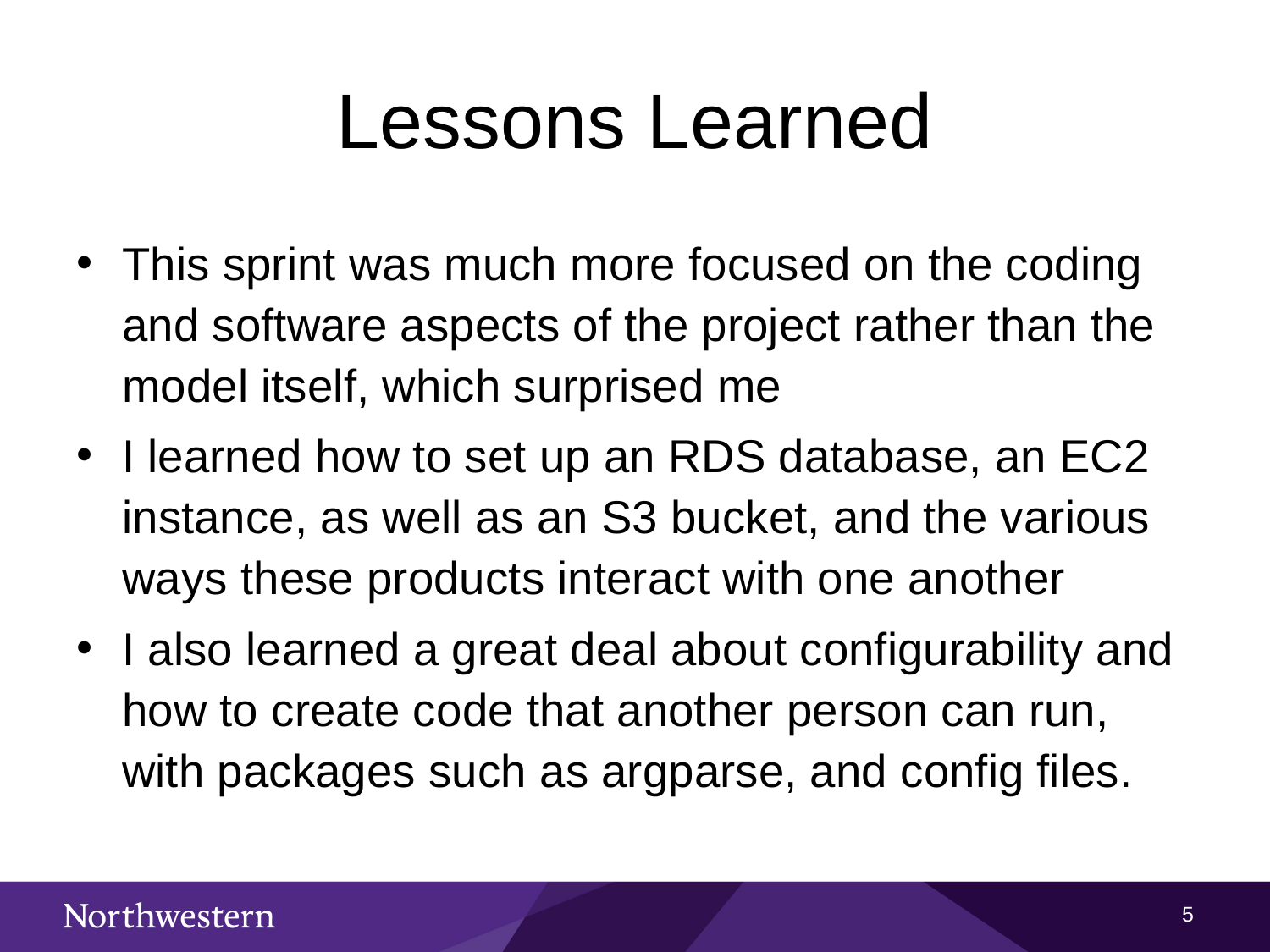

# Lessons Learned
This sprint was much more focused on the coding and software aspects of the project rather than the model itself, which surprised me
I learned how to set up an RDS database, an EC2 instance, as well as an S3 bucket, and the various ways these products interact with one another
I also learned a great deal about configurability and how to create code that another person can run, with packages such as argparse, and config files.
5